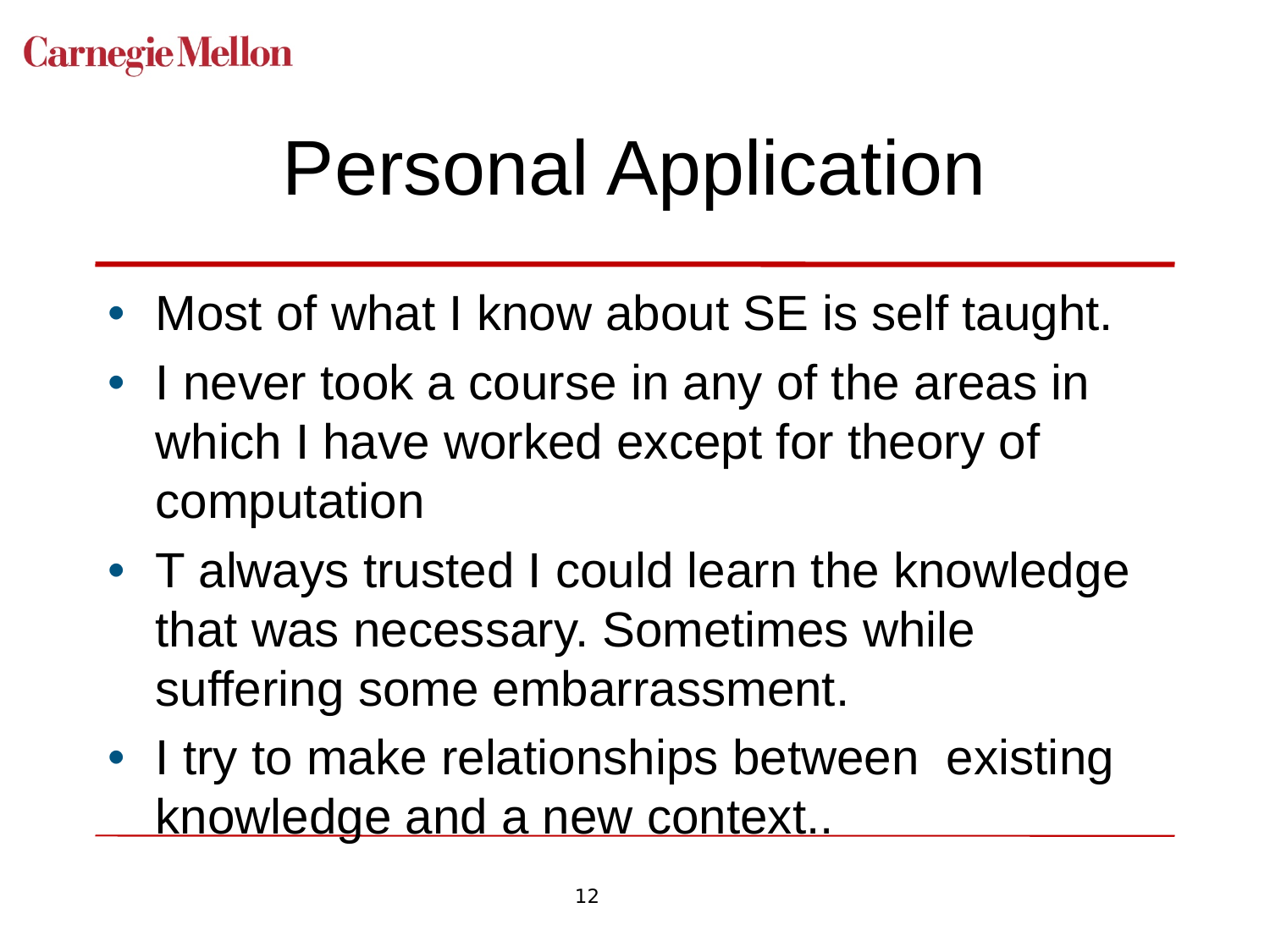

# Personal Application
Most of what I know about SE is self taught.
I never took a course in any of the areas in which I have worked except for theory of computation
T always trusted I could learn the knowledge that was necessary. Sometimes while suffering some embarrassment.
I try to make relationships between  existing knowledge and a new context..